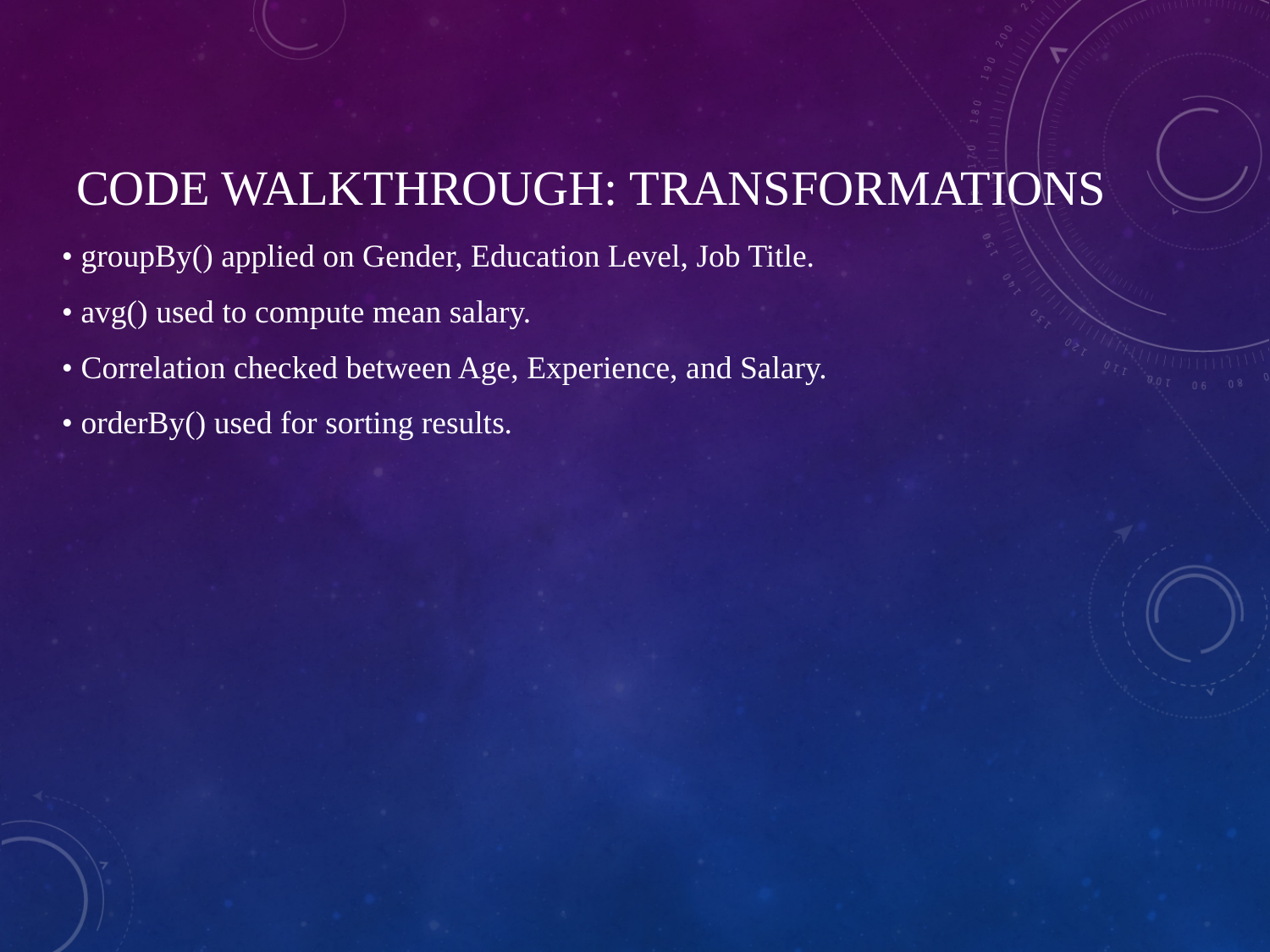

• groupBy() applied on Gender, Education Level, Job Title.
• avg() used to compute mean salary.
• Correlation checked between Age, Experience, and Salary.
• orderBy() used for sorting results.
# Code Walkthrough: Transformations